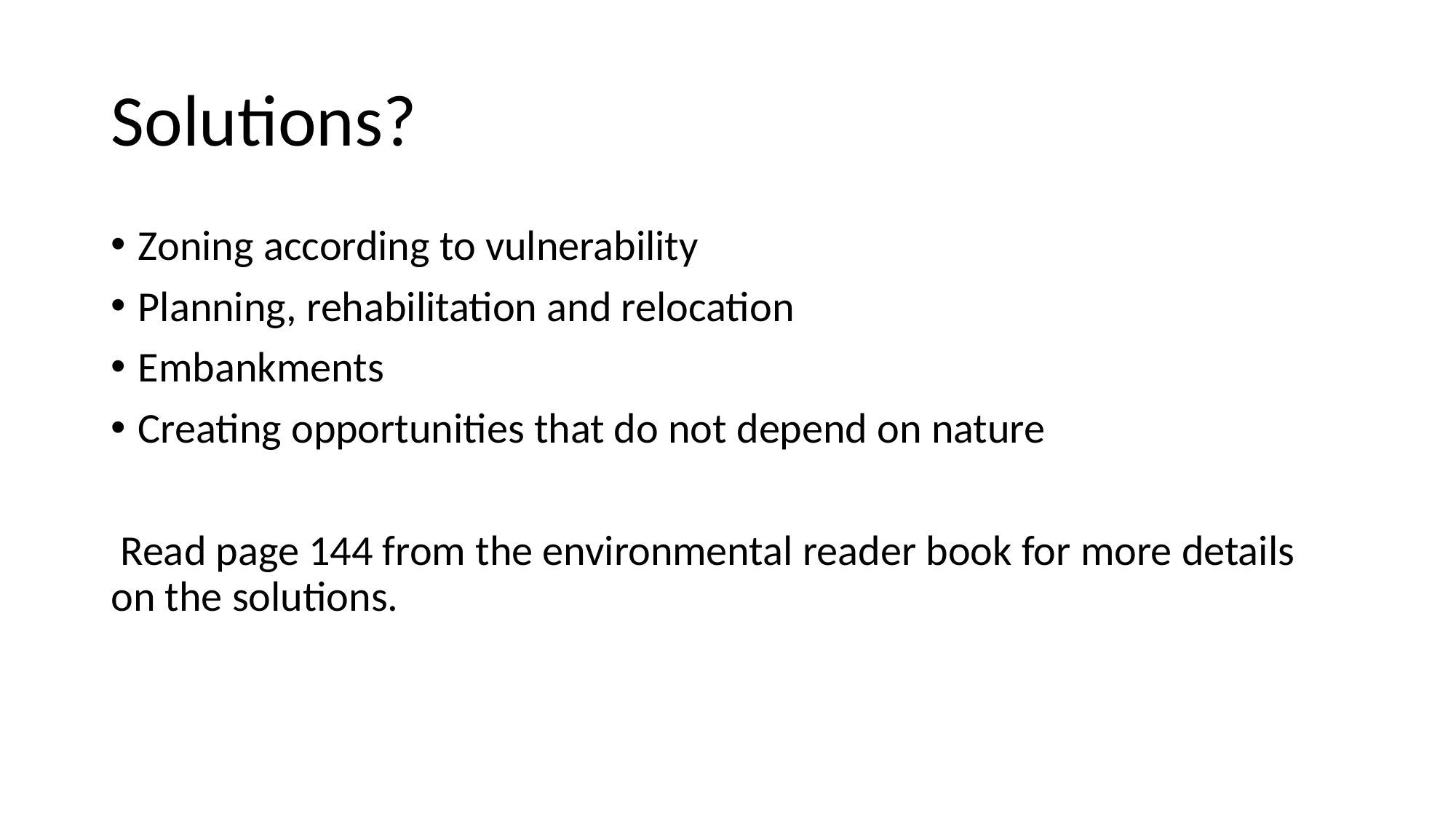

# Solutions?
Zoning according to vulnerability
Planning, rehabilitation and relocation
Embankments
Creating opportunities that do not depend on nature

 Read page 144 from the environmental reader book for more details on the solutions.